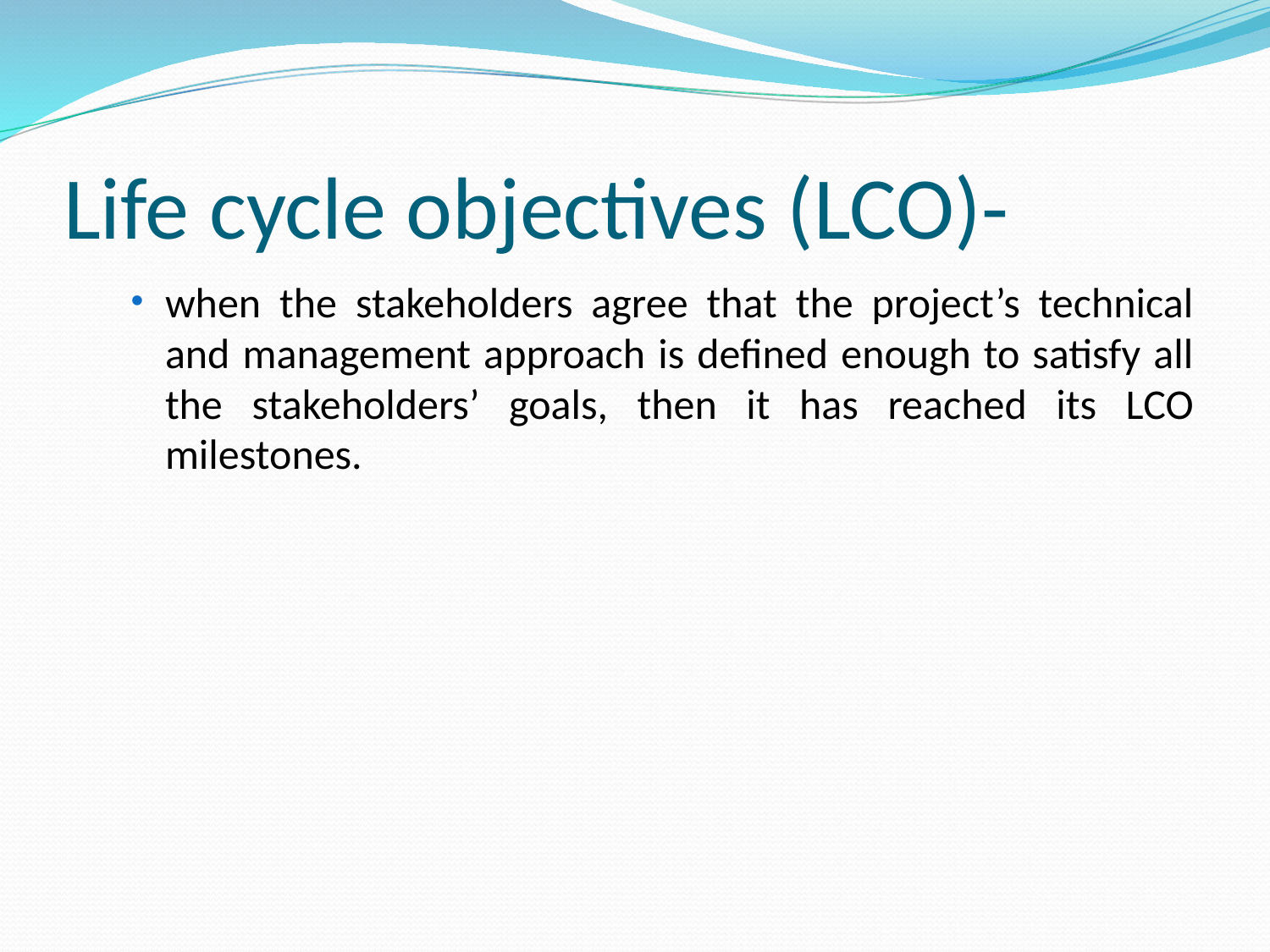

# Life cycle objectives (LCO)-
when the stakeholders agree that the project’s technical and management approach is defined enough to satisfy all the stakeholders’ goals, then it has reached its LCO milestones.